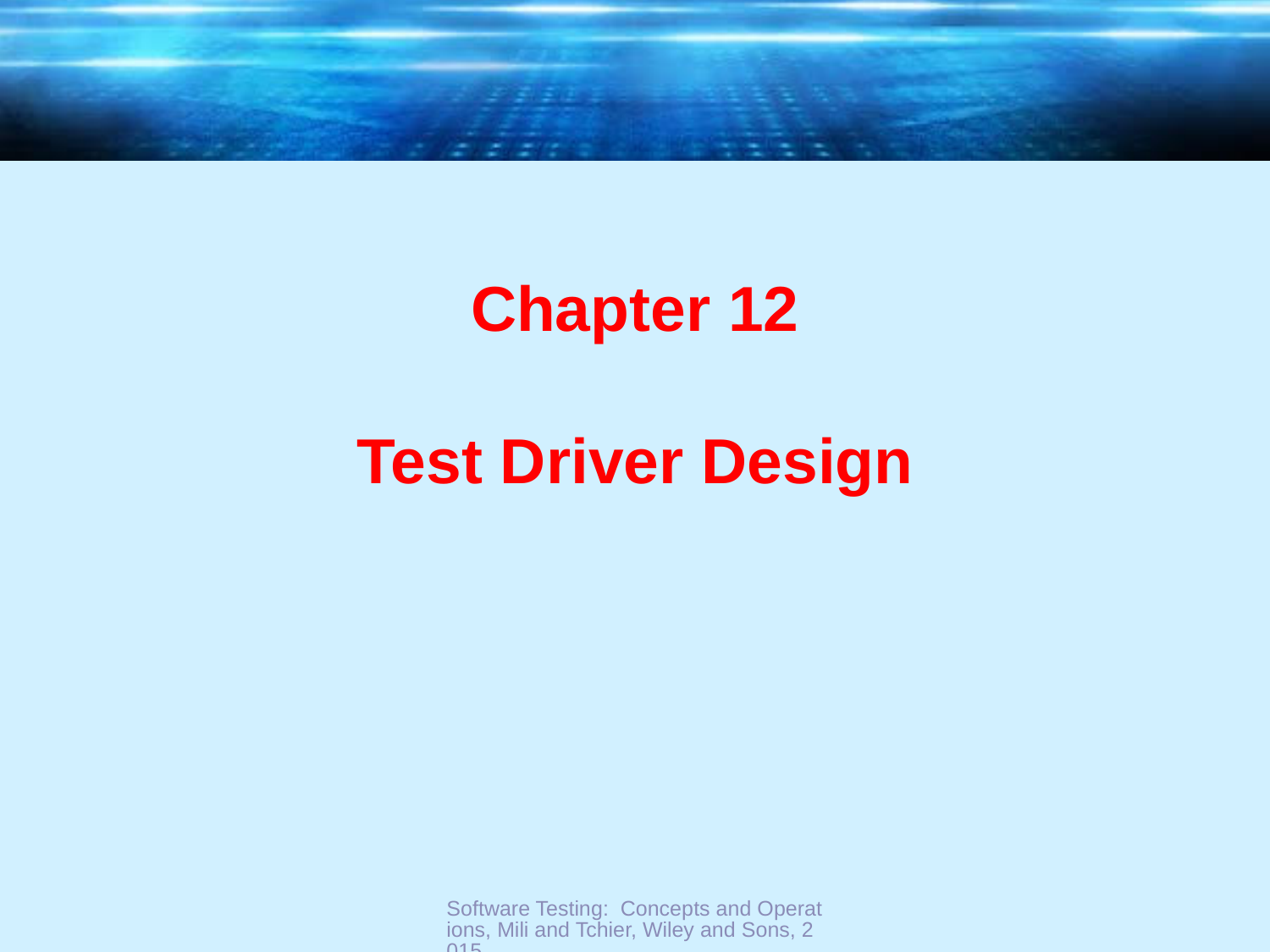

# Chapter 12 Test Driver Design

Software Testing:  Concepts and Operations, Mili and Tchier, Wiley and Sons, 2015